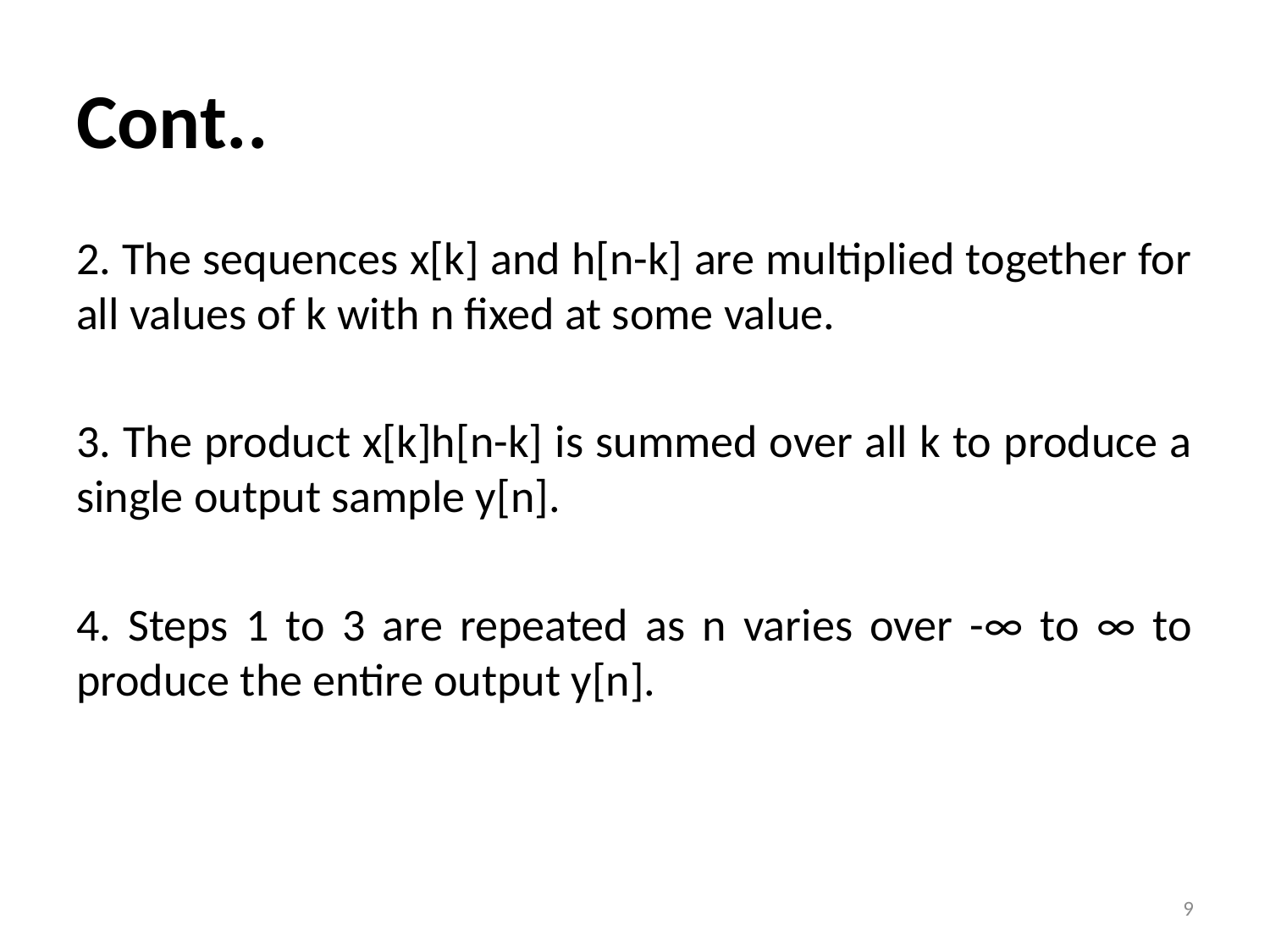

# Cont..
2. The sequences x[k] and h[n-k] are multiplied together for all values of k with n fixed at some value.

3. The product x[k]h[n-k] is summed over all k to produce a single output sample y[n].

4. Steps 1 to 3 are repeated as n varies over -∞ to ∞ to produce the entire output y[n].

9